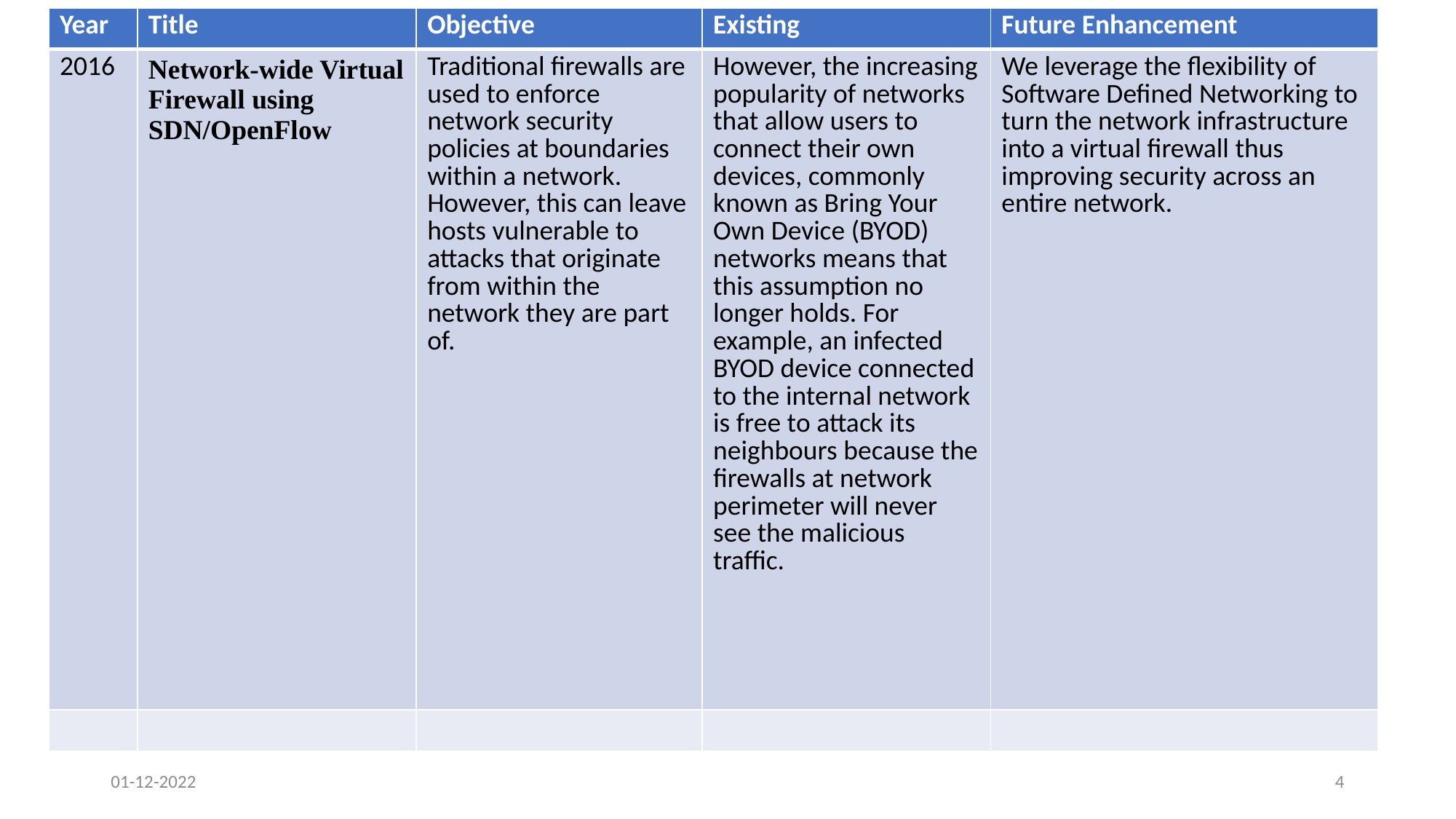

| Year | Title | Objective | Existing | Future Enhancement |
| --- | --- | --- | --- | --- |
| 2016 | Network-wide Virtual Firewall using SDN/OpenFlow | Traditional firewalls are used to enforce network security policies at boundaries within a network. However, this can leave hosts vulnerable to attacks that originate from within the network they are part of. | However, the increasing popularity of networks that allow users to connect their own devices, commonly known as Bring Your Own Device (BYOD) networks means that this assumption no longer holds. For example, an infected BYOD device connected to the internal network is free to attack its neighbours because the firewalls at network perimeter will never see the malicious traffic. | We leverage the flexibility of Software Defined Networking to turn the network infrastructure into a virtual firewall thus improving security across an entire network. |
|  |  |  |  |  |
01-12-2022
4